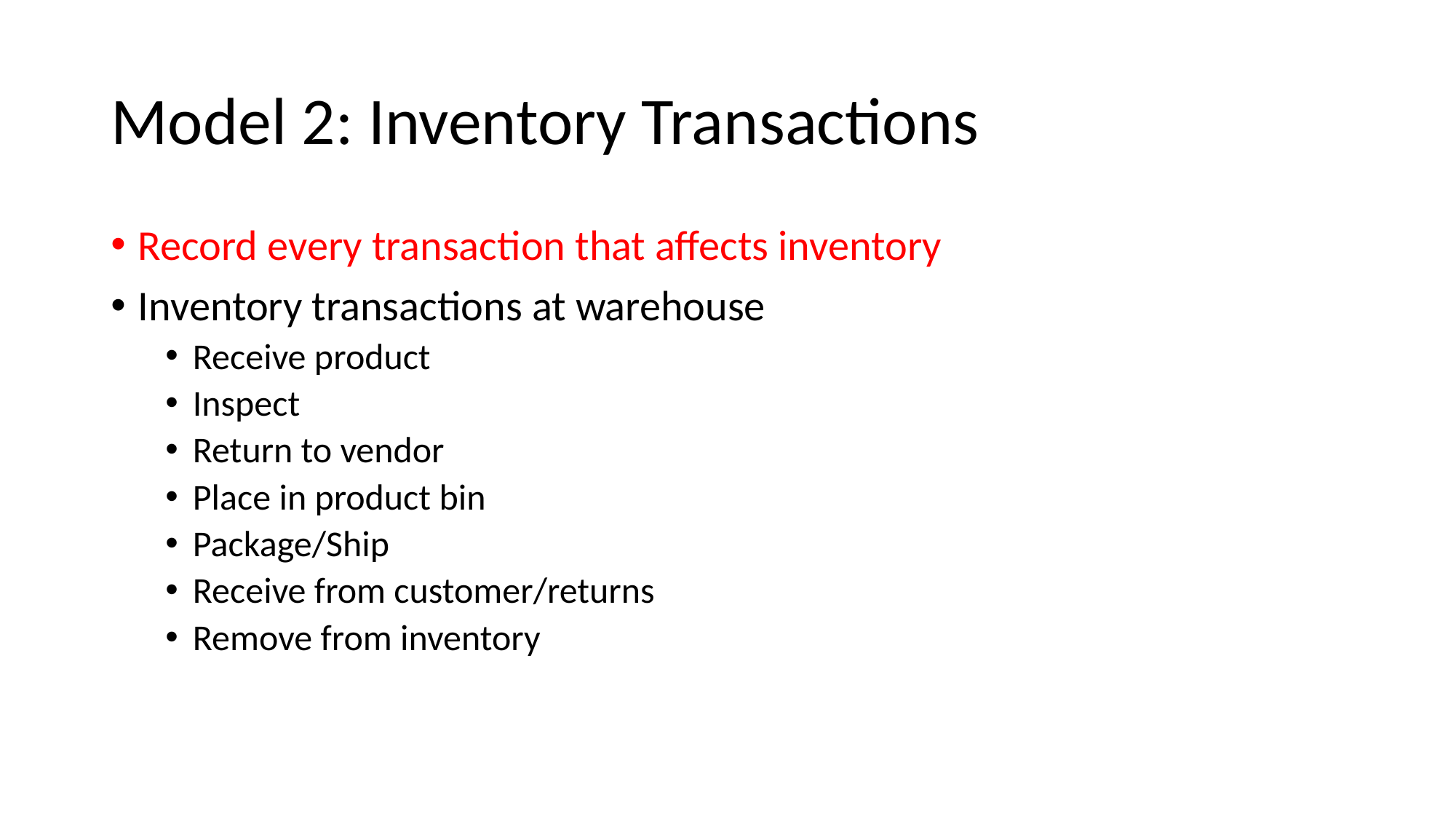

# Model 2: Inventory Transactions
Record every transaction that affects inventory
Inventory transactions at warehouse
Receive product
Inspect
Return to vendor
Place in product bin
Package/Ship
Receive from customer/returns
Remove from inventory